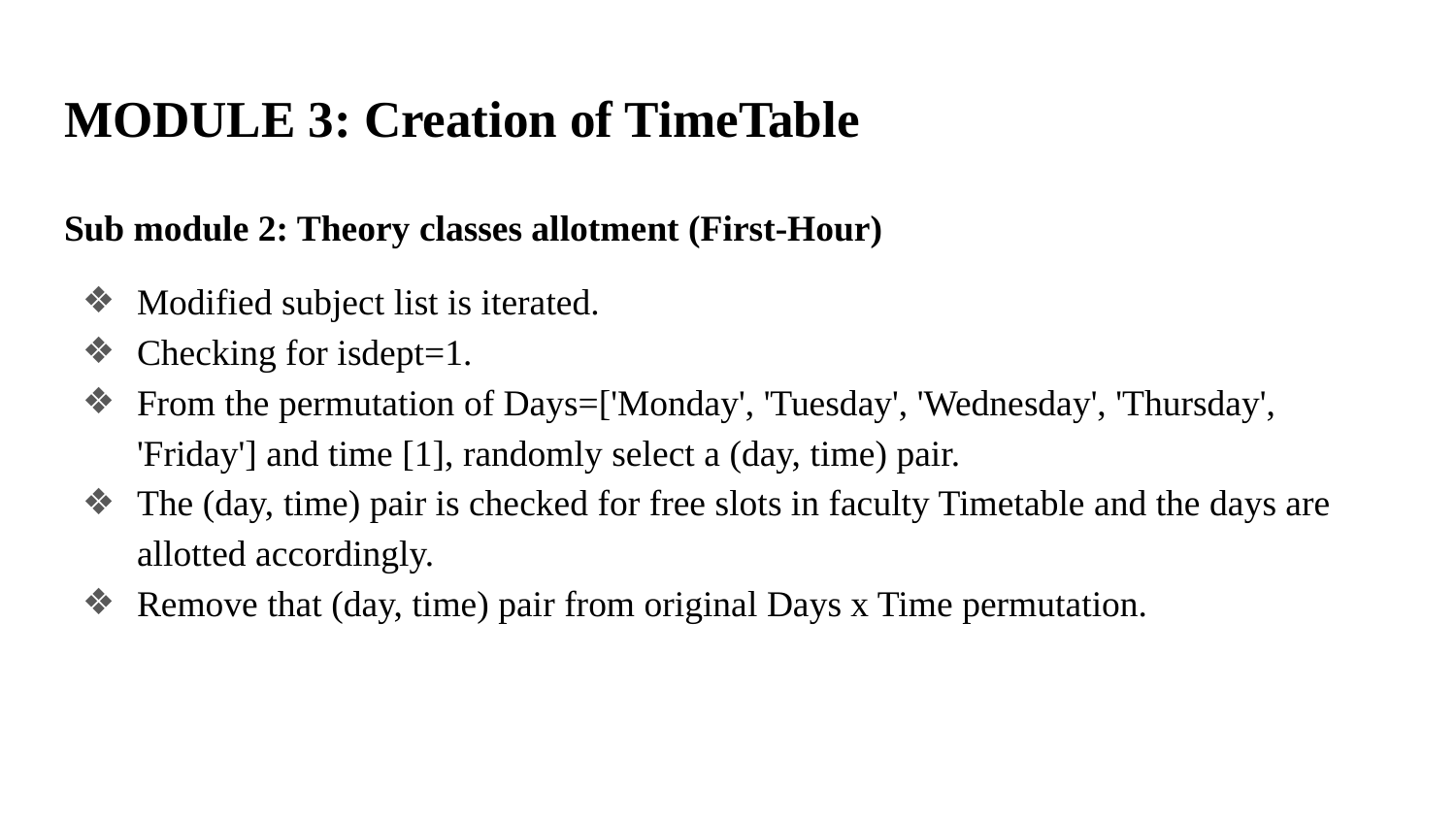

# MODULE 3: Creation of TimeTable
Sub module 2: Theory classes allotment (First-Hour)
Modified subject list is iterated.
Checking for isdept=1.
From the permutation of Days=['Monday', 'Tuesday', 'Wednesday', 'Thursday', 'Friday'] and time [1], randomly select a (day, time) pair.
The (day, time) pair is checked for free slots in faculty Timetable and the days are allotted accordingly.
Remove that (day, time) pair from original Days x Time permutation.